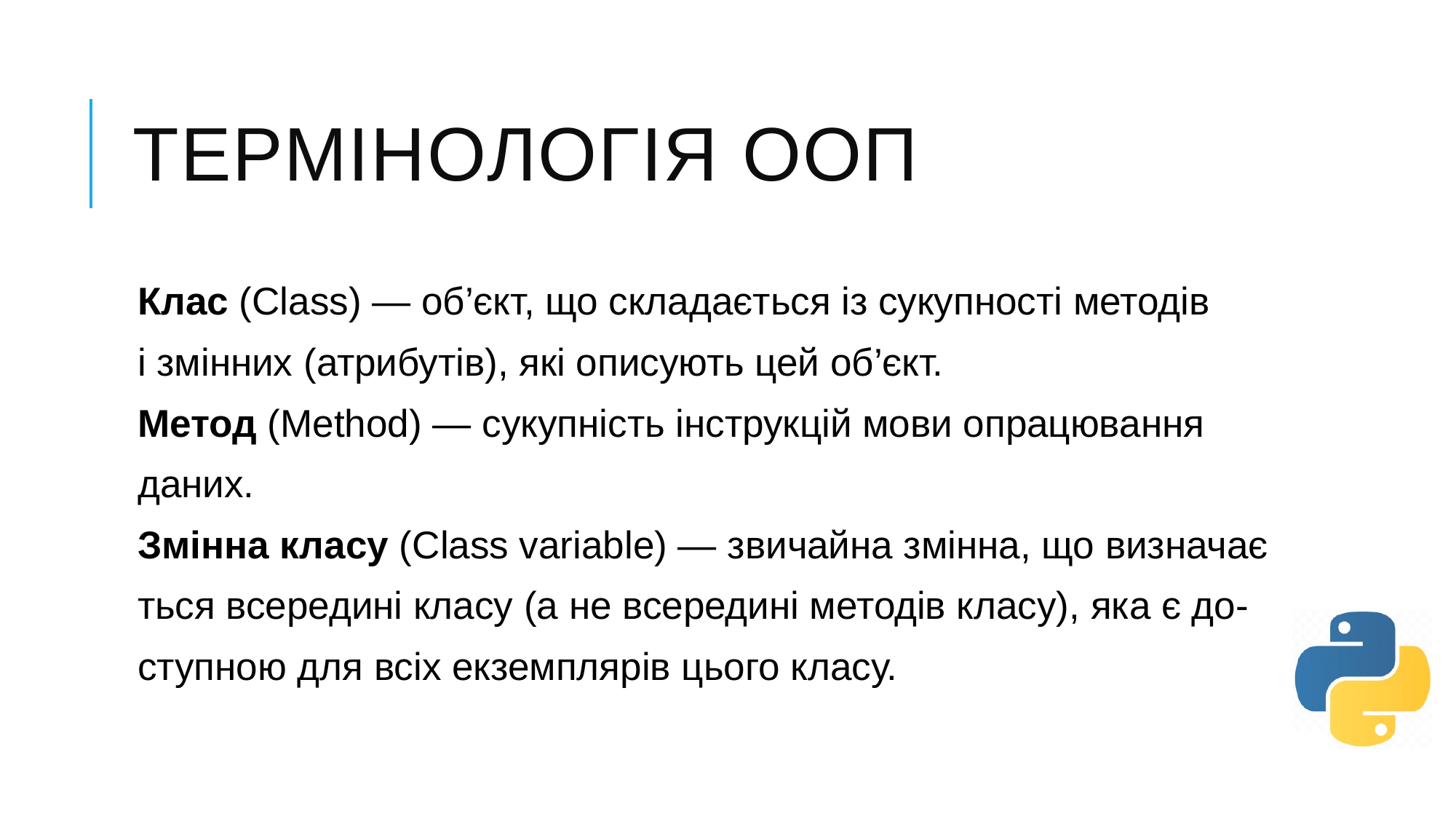

# Термінологія ООП
Клас (Class) — об’єкт, що складається із сукупності методів
і змінних (атрибутів), які описують цей об’єкт.
Метод (Method) — сукупність інструкцій мови опрацювання
даних.
Змінна класу (Class variable) — звичайна змінна, що визначає
ться всередині класу (а не всередині методів класу), яка є до-
ступною для всіх екземплярів цього класу.